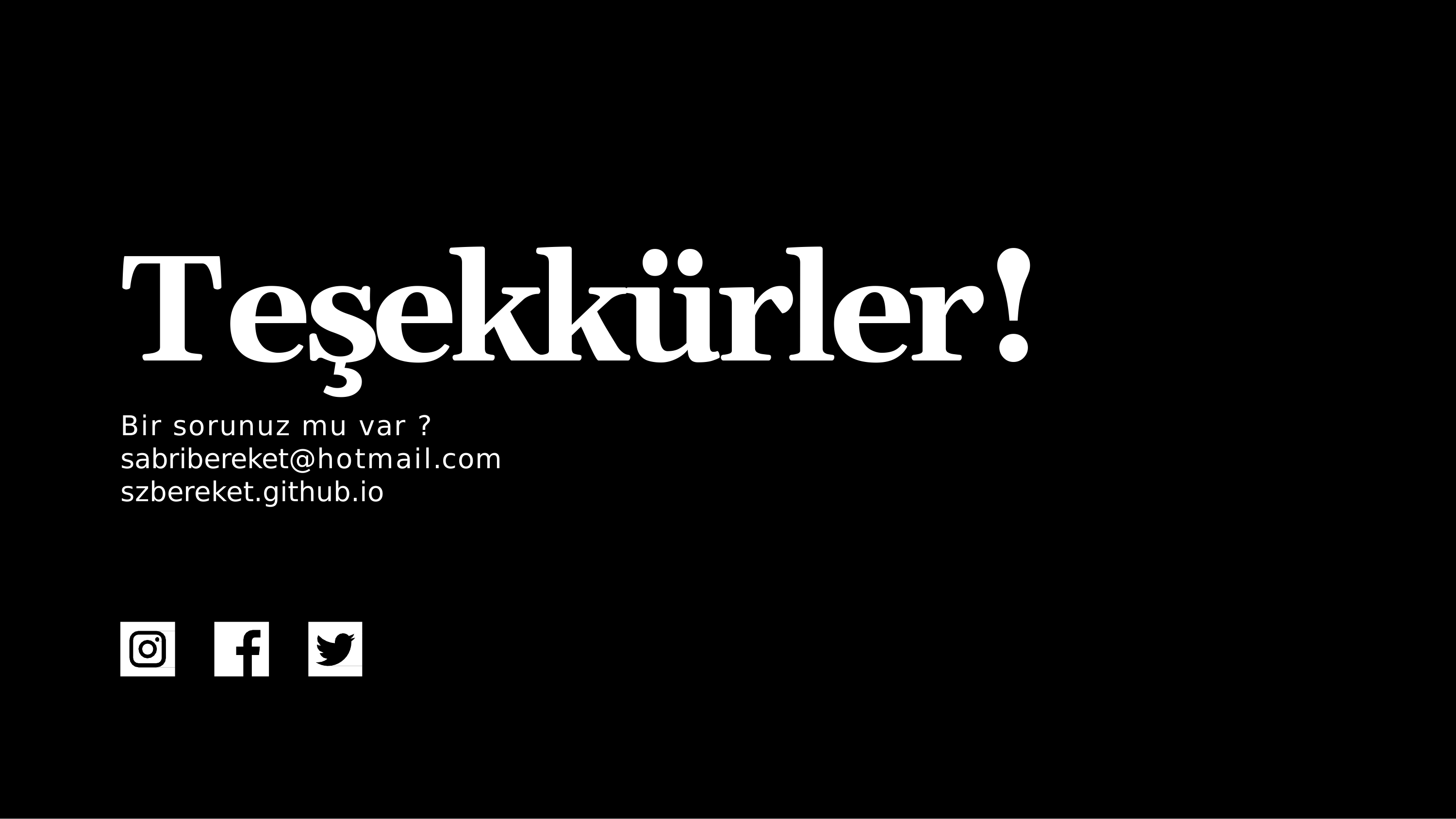

# Teşekkürler!
Bir sorunuz mu var ? sabribereket@hotmail.com
szbereket.github.io